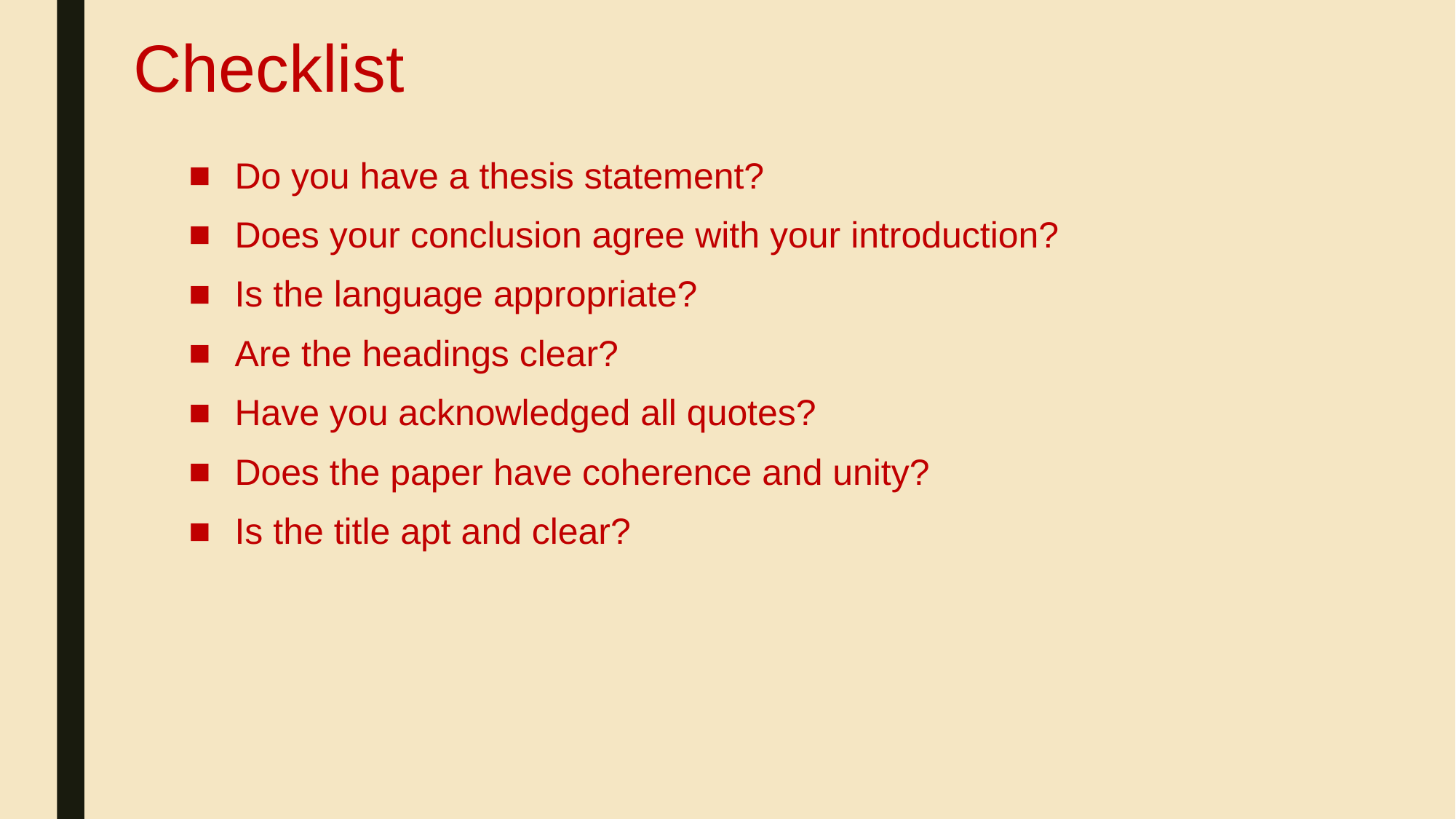

# Checklist
Do you have a thesis statement?
Does your conclusion agree with your introduction?
Is the language appropriate?
Are the headings clear?
Have you acknowledged all quotes?
Does the paper have coherence and unity?
Is the title apt and clear?